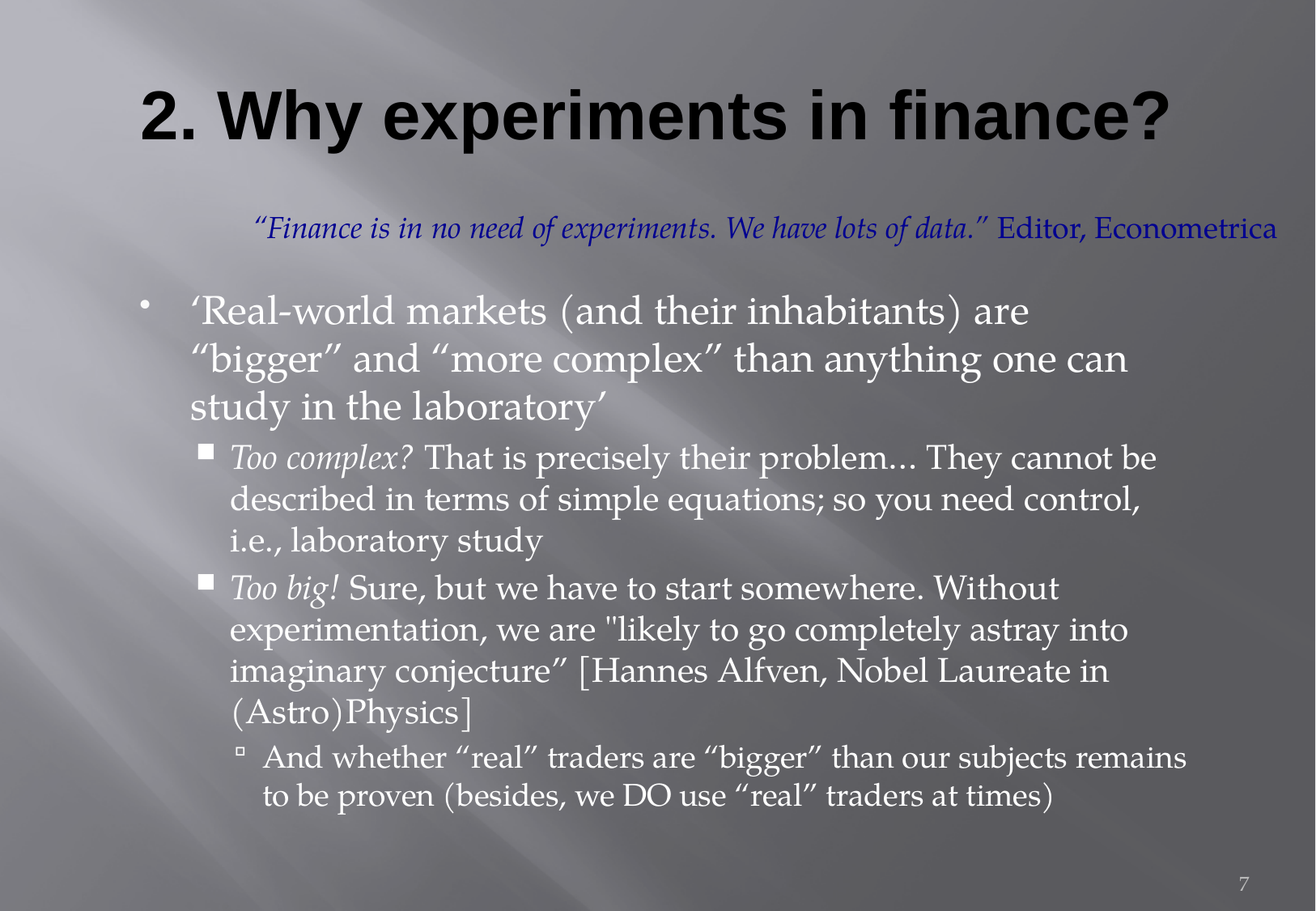

# 2. Why experiments in finance?
“Finance is in no need of experiments. We have lots of data.” Editor, Econometrica
‘Real-world markets (and their inhabitants) are “bigger” and “more complex” than anything one can study in the laboratory’
Too complex? That is precisely their problem… They cannot be described in terms of simple equations; so you need control, i.e., laboratory study
Too big! Sure, but we have to start somewhere. Without experimentation, we are "likely to go completely astray into imaginary conjecture” [Hannes Alfven, Nobel Laureate in (Astro)Physics]
And whether “real” traders are “bigger” than our subjects remains to be proven (besides, we DO use “real” traders at times)
7